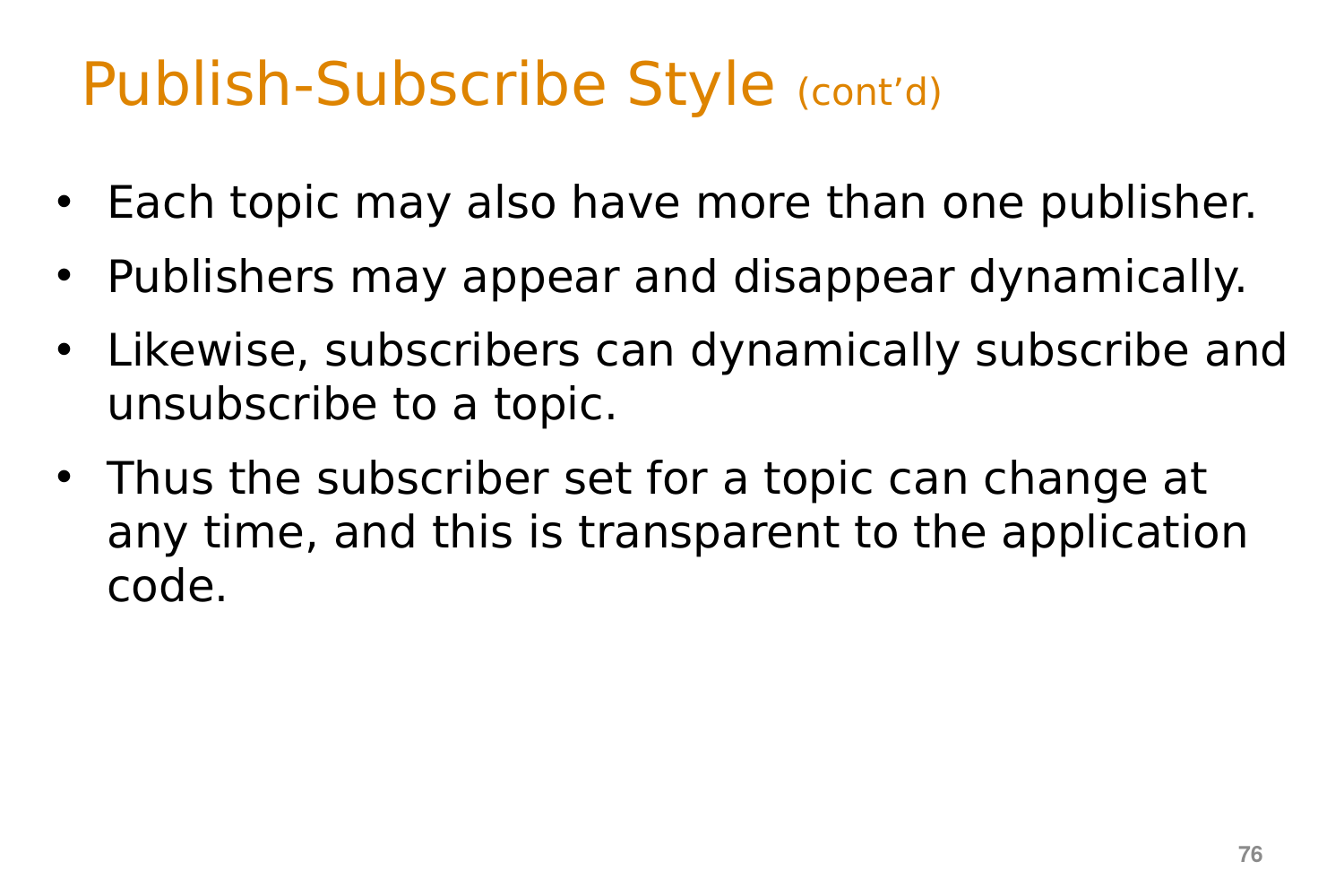

# Publish-Subscribe Style (cont’d)
Each topic may also have more than one publisher.
Publishers may appear and disappear dynamically.
Likewise, subscribers can dynamically subscribe and unsubscribe to a topic.
Thus the subscriber set for a topic can change at any time, and this is transparent to the application code.
76